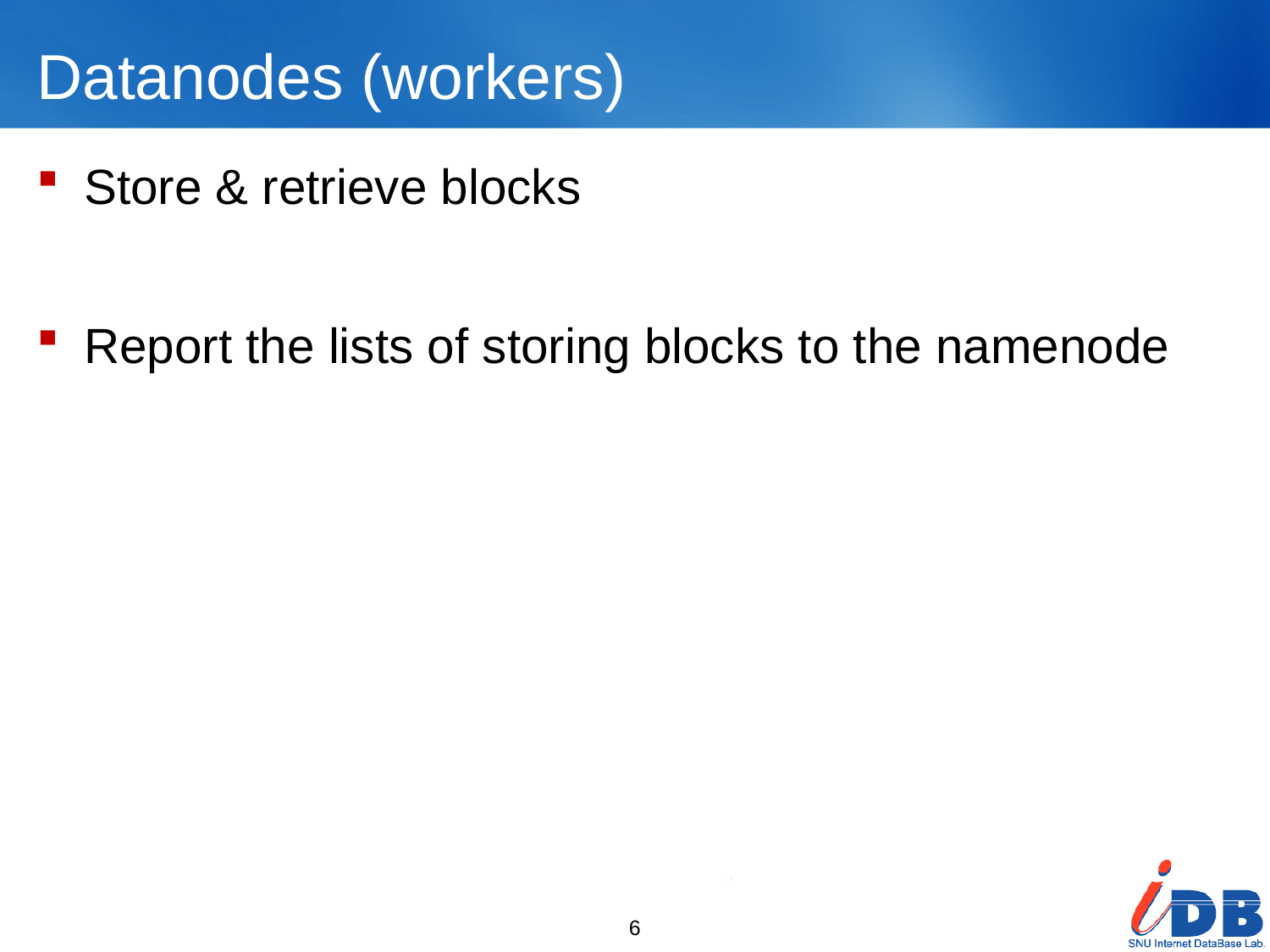

# Datanodes (workers)
Store & retrieve blocks

Report the lists of storing blocks to the namenode
6